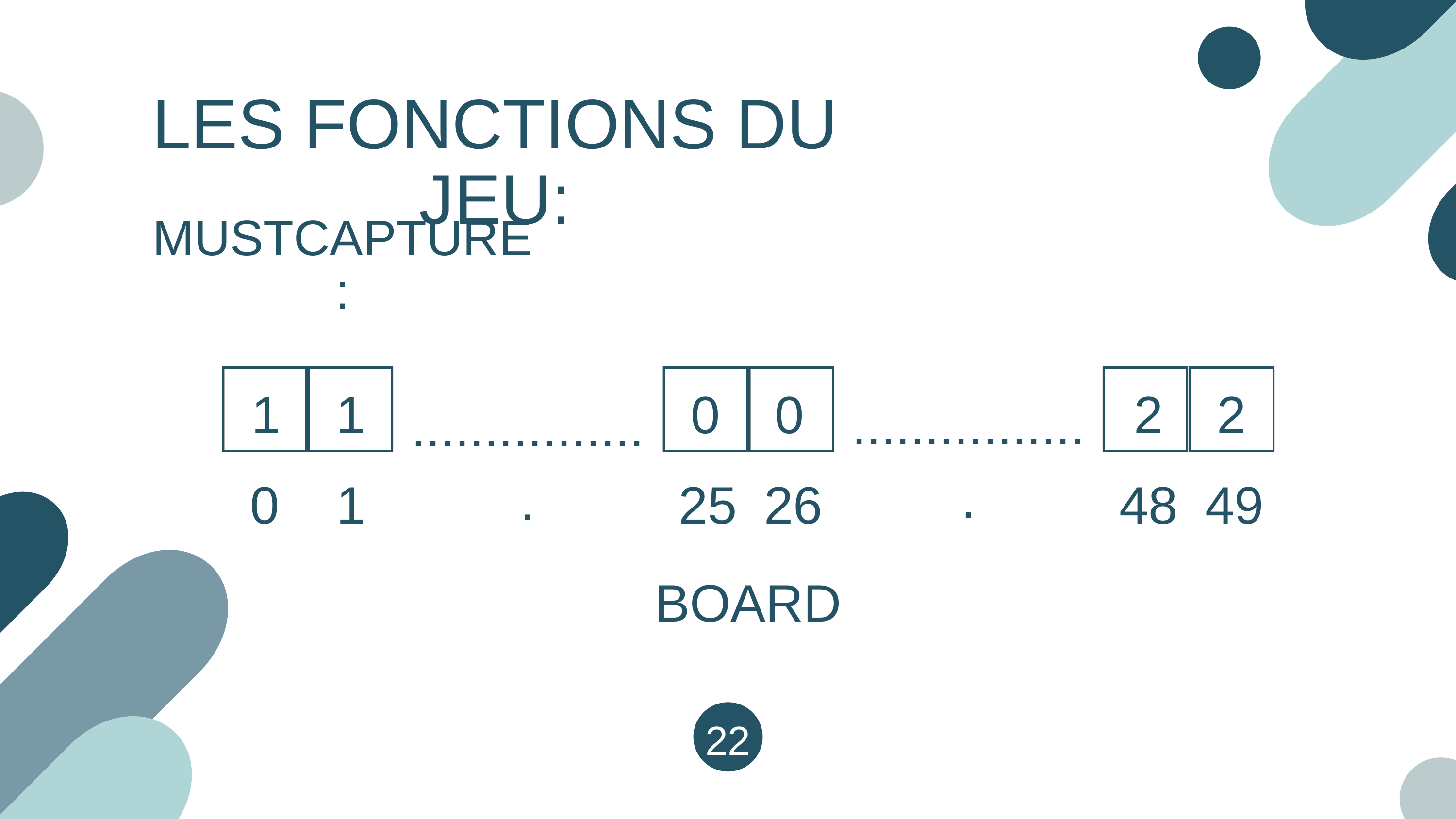

LES FONCTIONS DU JEU:

MUSTCAPTURE:

1
1
0
0
2
2
.................
.................
0
1
25
26
48
49

BOARD

22